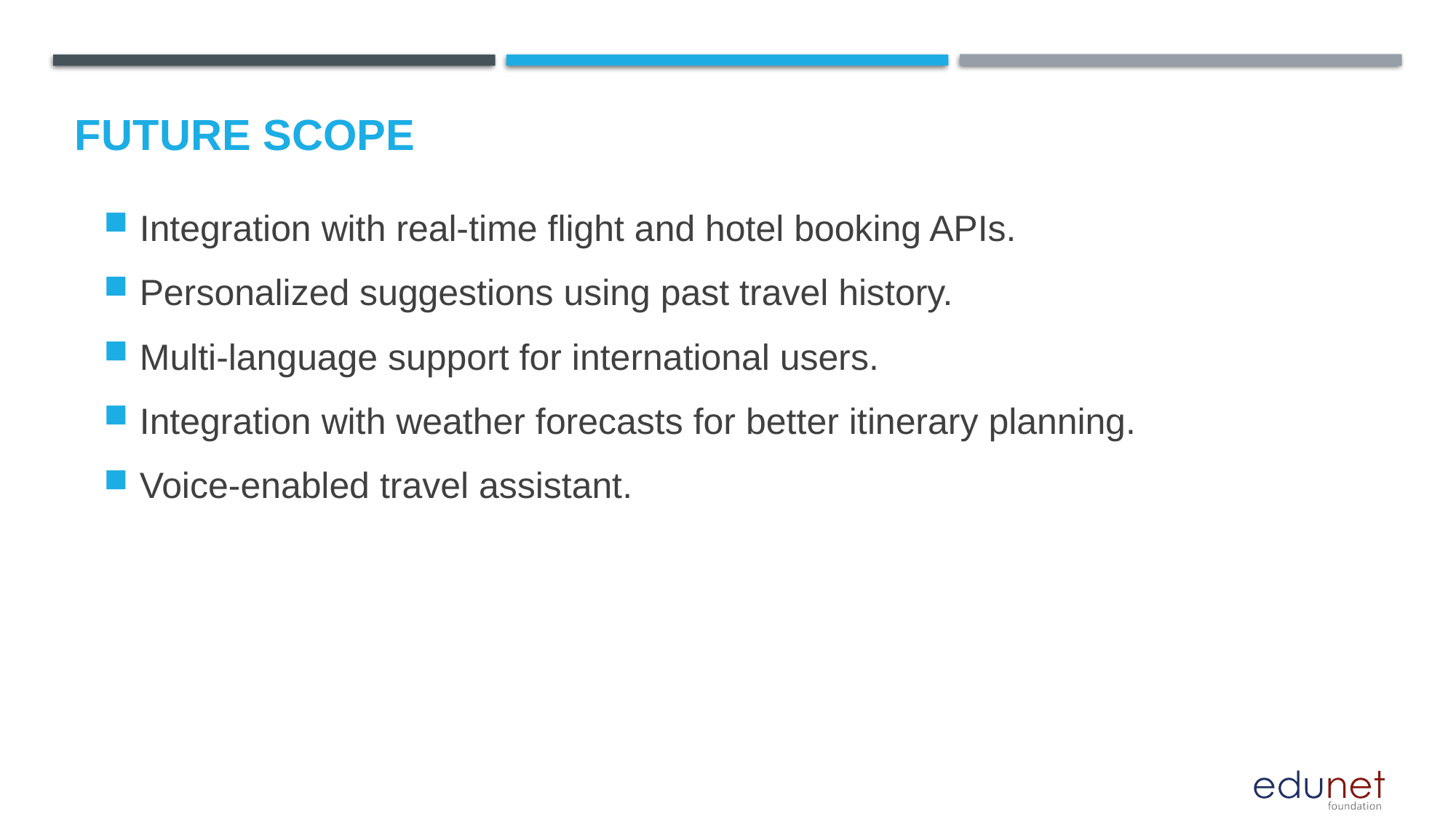

Integration with real-time flight and hotel booking APIs.
Personalized suggestions using past travel history.
Multi-language support for international users.
Integration with weather forecasts for better itinerary planning.
Voice-enabled travel assistant.

Future scope